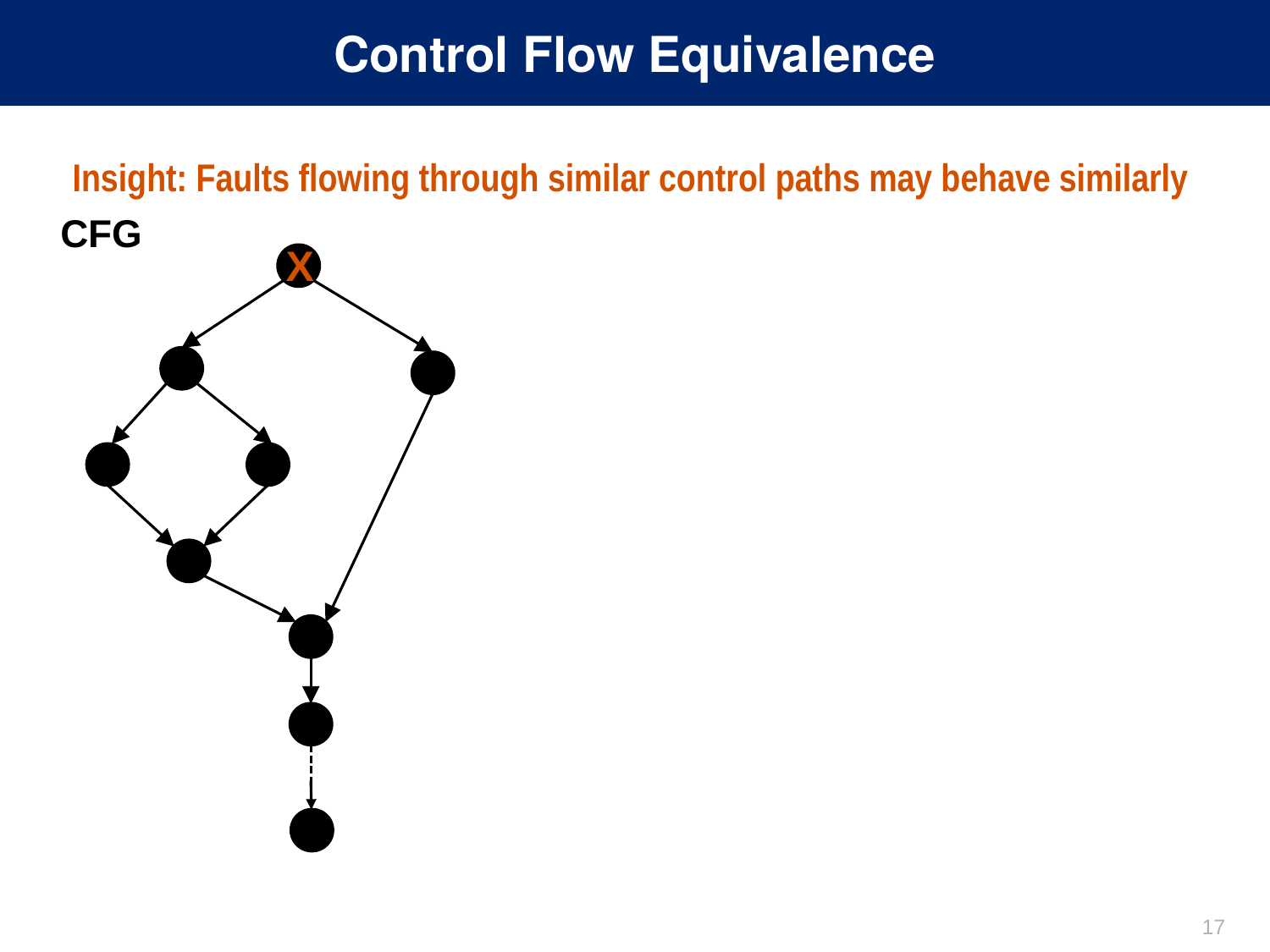

# Control Flow Equivalence
Insight: Faults flowing through similar control paths may behave similarly

CFG
X

17